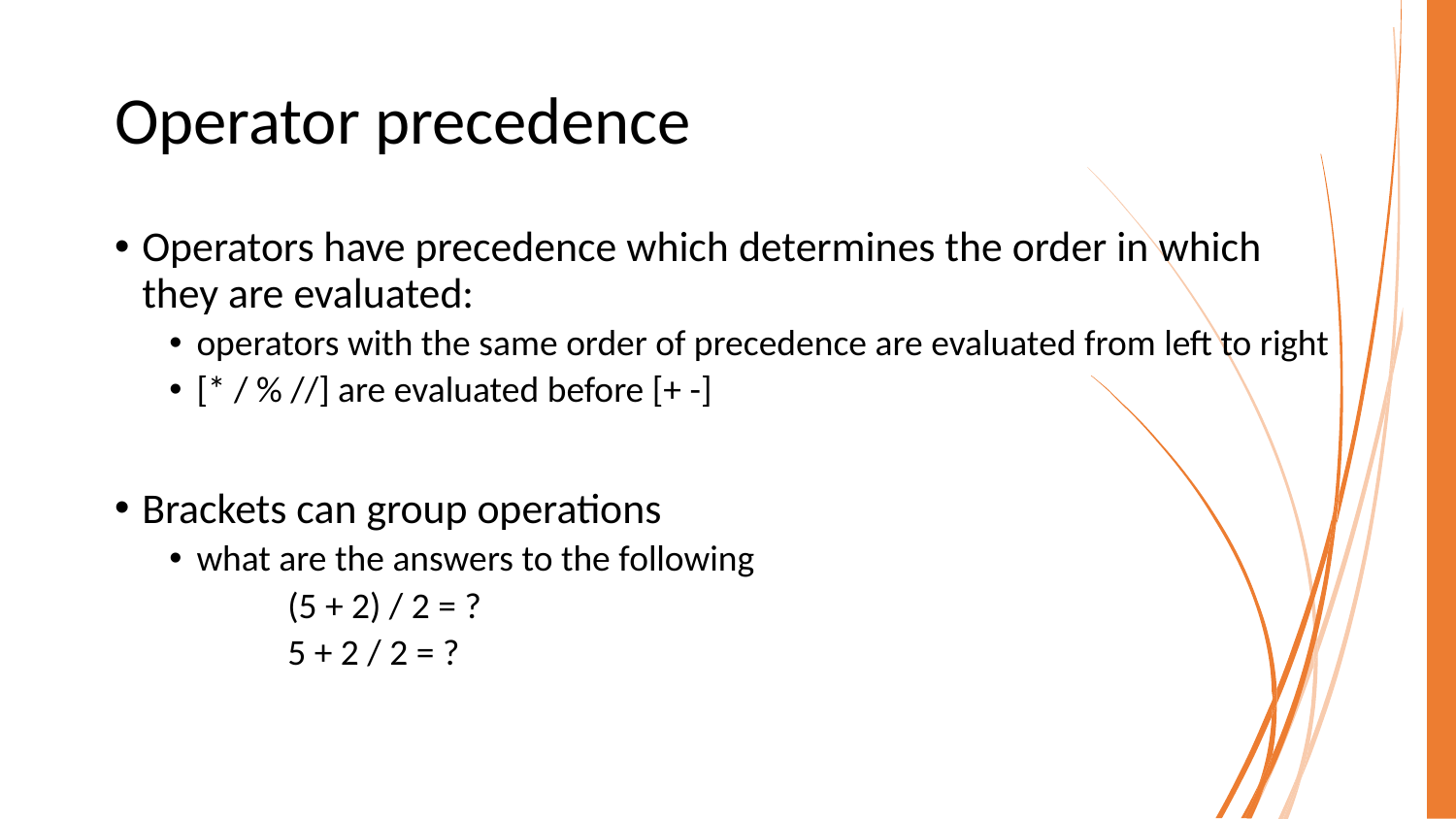

# Operator precedence
Operators have precedence which determines the order in which they are evaluated:
operators with the same order of precedence are evaluated from left to right
[* / % //] are evaluated before [+ -]

Brackets can group operations
what are the answers to the following
	(5 + 2) / 2 = ?
	5 + 2 / 2 = ?